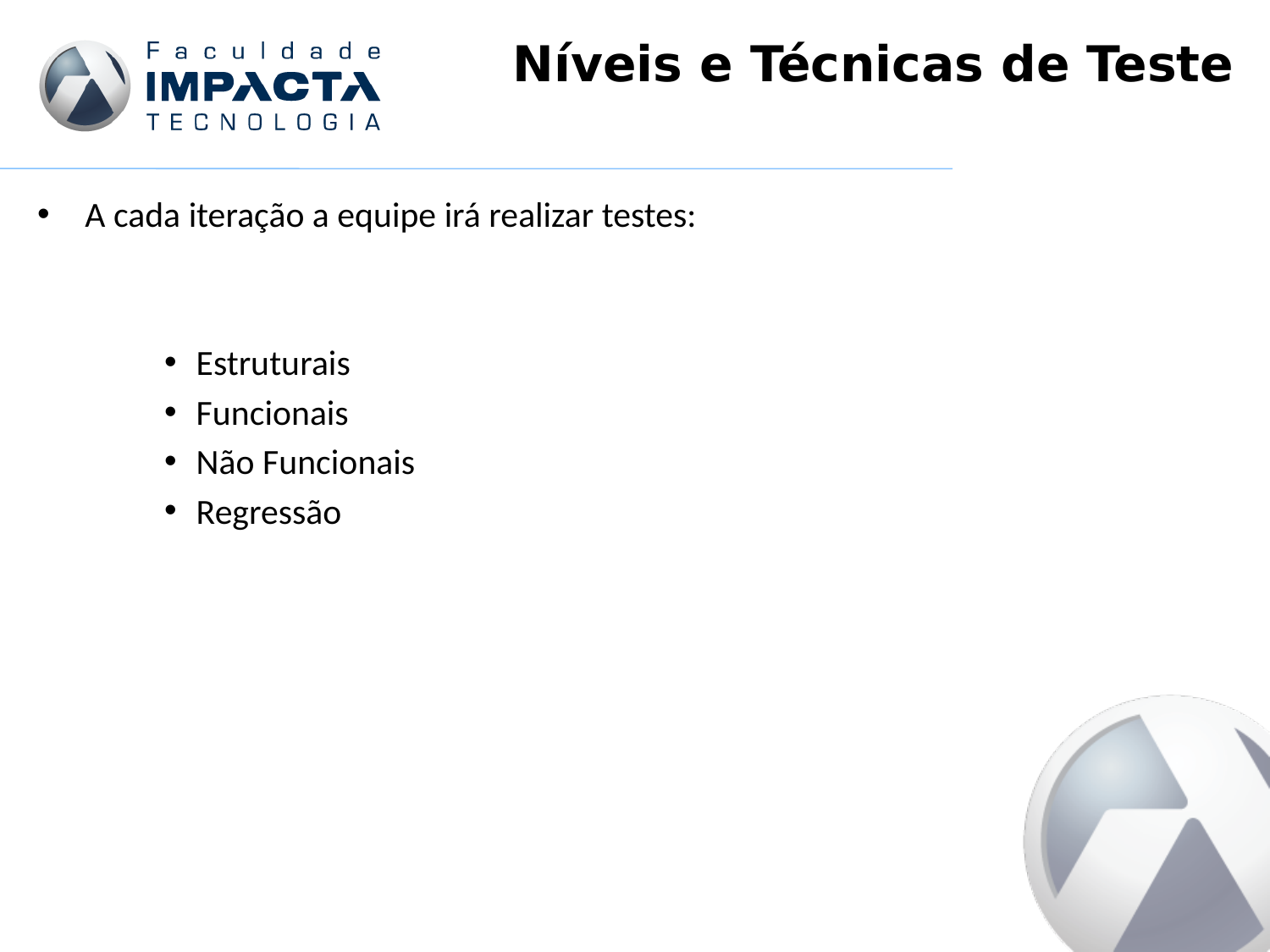

# Níveis e Técnicas de Teste
A cada iteração a equipe irá realizar testes:

Estruturais
Funcionais
Não Funcionais
Regressão